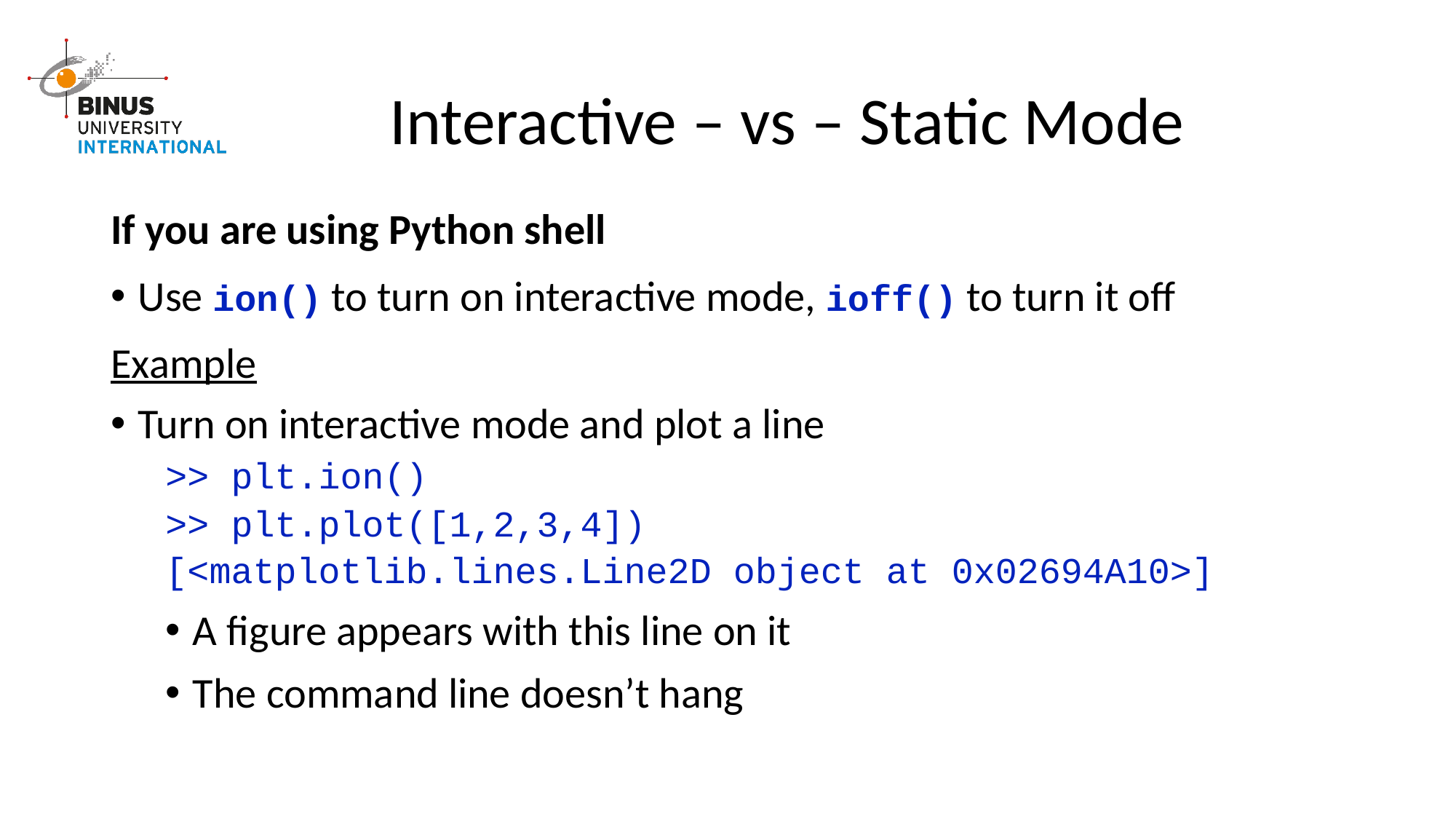

# Interactive – vs – Static Mode
If you are using Python shell
Use ion() to turn on interactive mode, ioff() to turn it off
Example
Turn on interactive mode and plot a line
>> plt.ion()
>> plt.plot([1,2,3,4])
[<matplotlib.lines.Line2D object at 0x02694A10>]
A figure appears with this line on it
The command line doesn’t hang